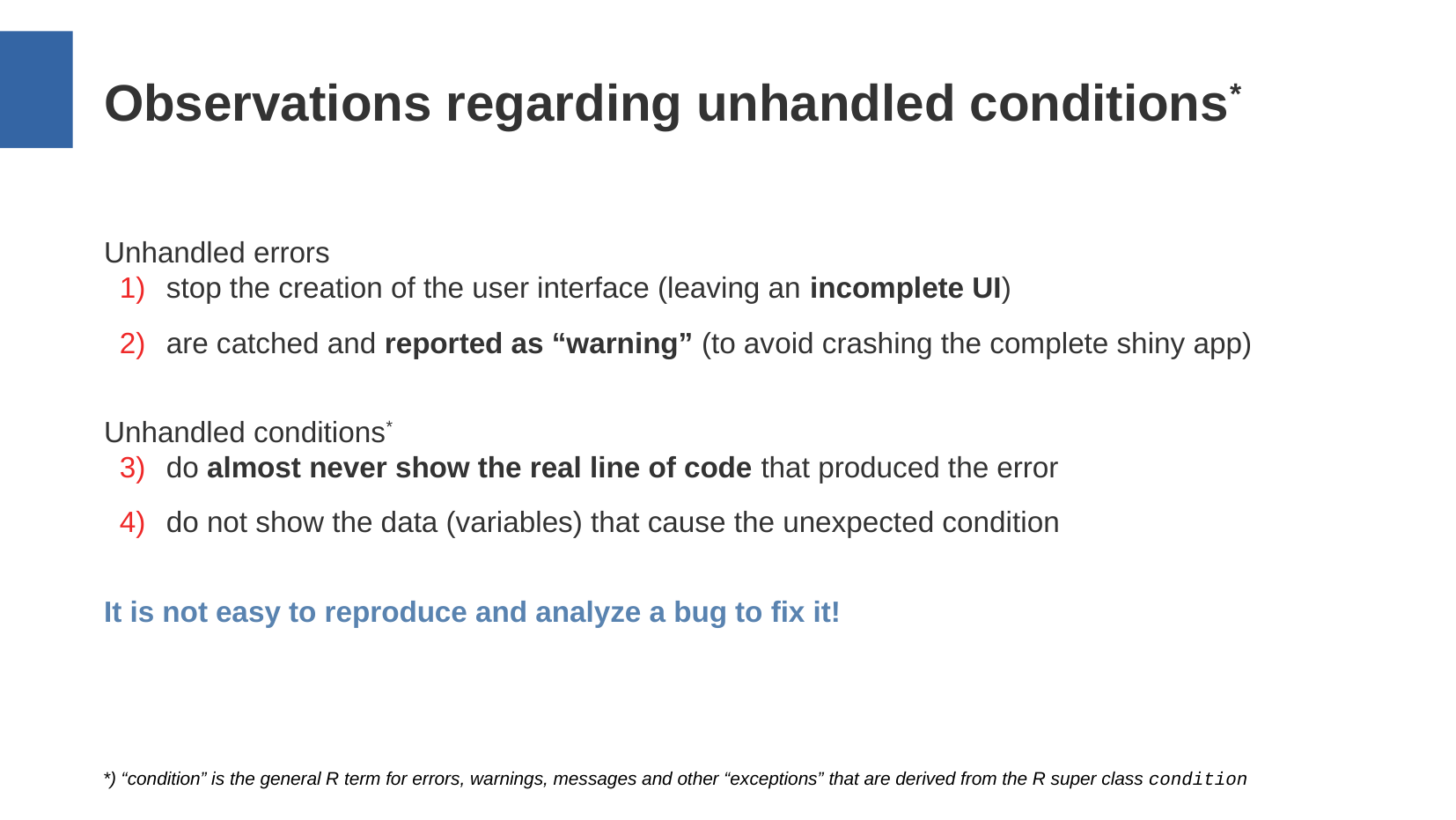

Observations regarding unhandled conditions*
Unhandled errors
stop the creation of the user interface (leaving an incomplete UI)
are catched and reported as “warning” (to avoid crashing the complete shiny app)

Unhandled conditions*
do almost never show the real line of code that produced the error
do not show the data (variables) that cause the unexpected condition

It is not easy to reproduce and analyze a bug to fix it!
*) “condition” is the general R term for errors, warnings, messages and other “exceptions” that are derived from the R super class condition